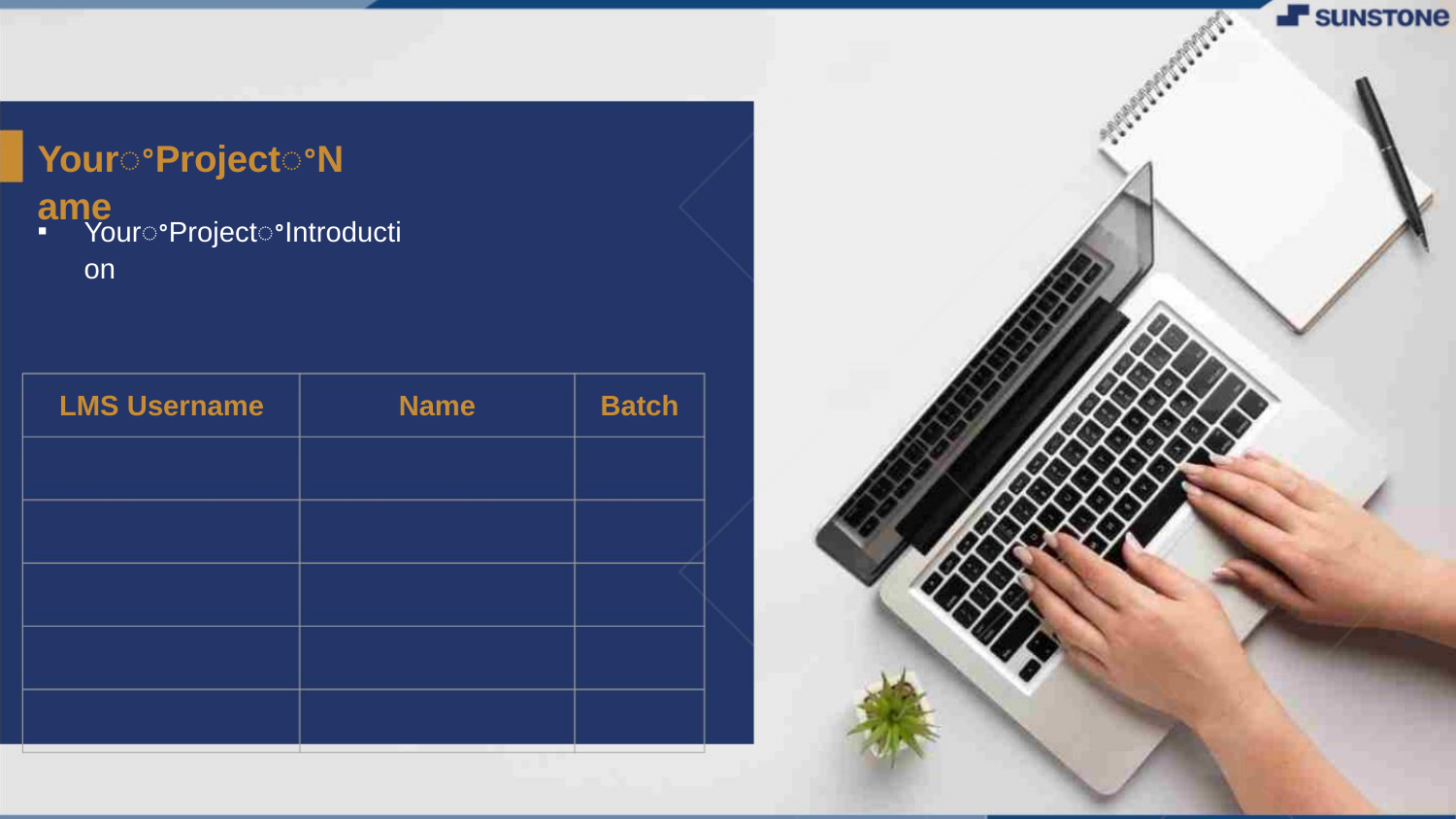

YourꢀProjectꢀName
YourꢀProjectꢀIntroduction
▪
LMS Username
Name
Batch